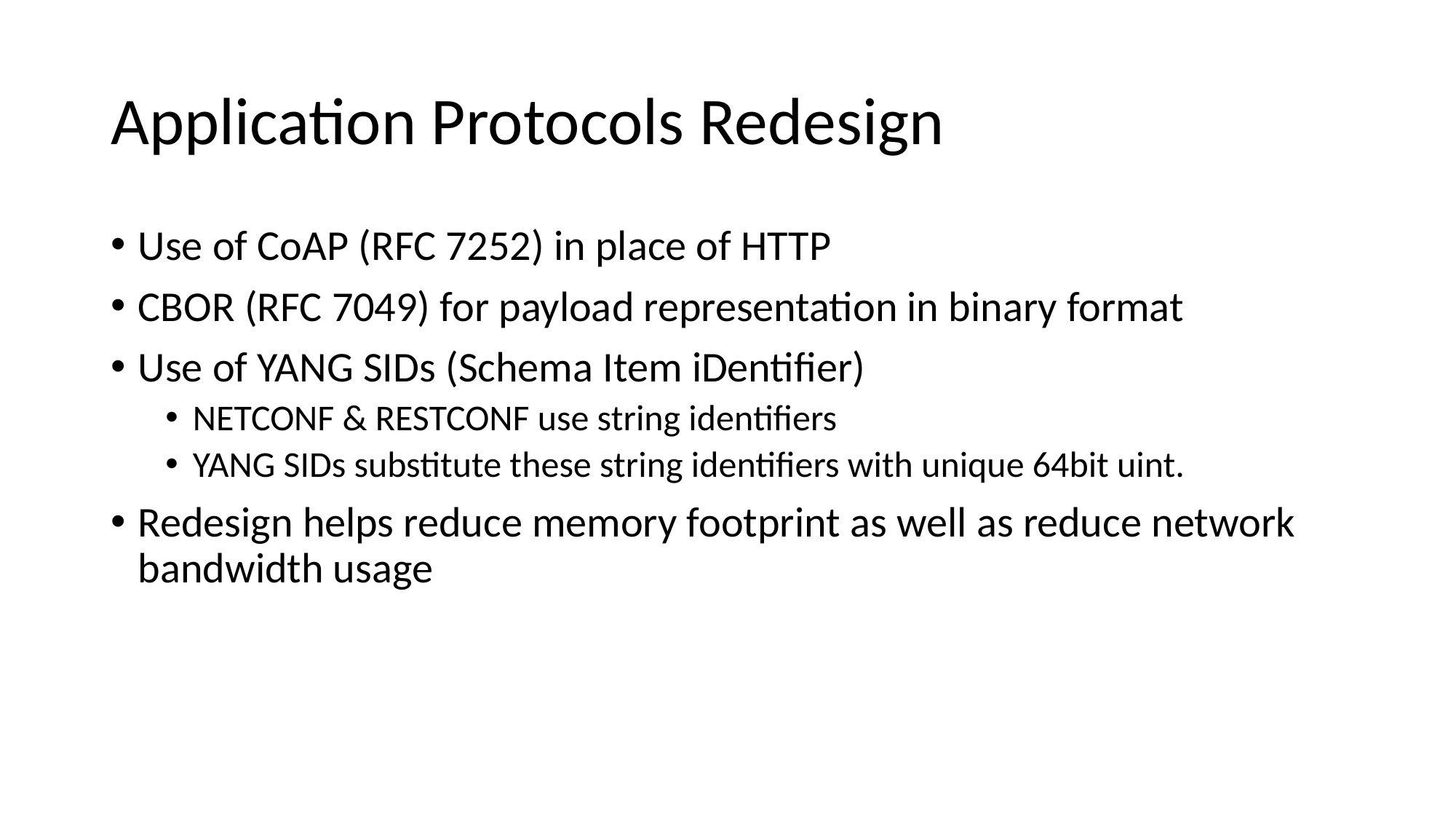

# Application Protocols Redesign
Use of CoAP (RFC 7252) in place of HTTP
CBOR (RFC 7049) for payload representation in binary format
Use of YANG SIDs (Schema Item iDentifier)
NETCONF & RESTCONF use string identifiers
YANG SIDs substitute these string identifiers with unique 64bit uint.
Redesign helps reduce memory footprint as well as reduce network bandwidth usage